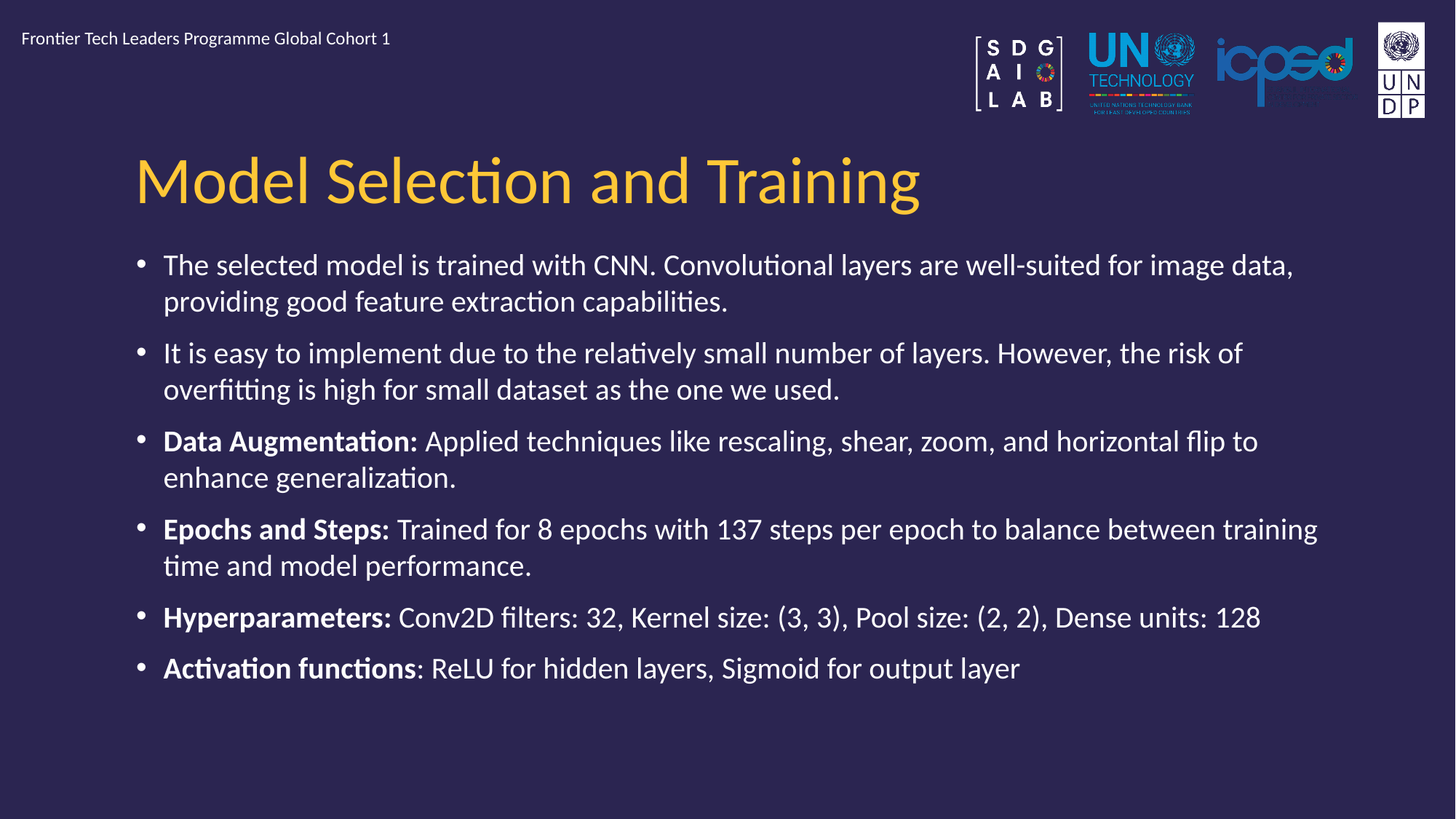

Frontier Tech Leaders Programme Global Cohort 1
# Model Selection and Training
The selected model is trained with CNN. Convolutional layers are well-suited for image data, providing good feature extraction capabilities.
It is easy to implement due to the relatively small number of layers. However, the risk of overfitting is high for small dataset as the one we used.
Data Augmentation: Applied techniques like rescaling, shear, zoom, and horizontal flip to enhance generalization.
Epochs and Steps: Trained for 8 epochs with 137 steps per epoch to balance between training time and model performance.
Hyperparameters: Conv2D filters: 32, Kernel size: (3, 3), Pool size: (2, 2), Dense units: 128
Activation functions: ReLU for hidden layers, Sigmoid for output layer